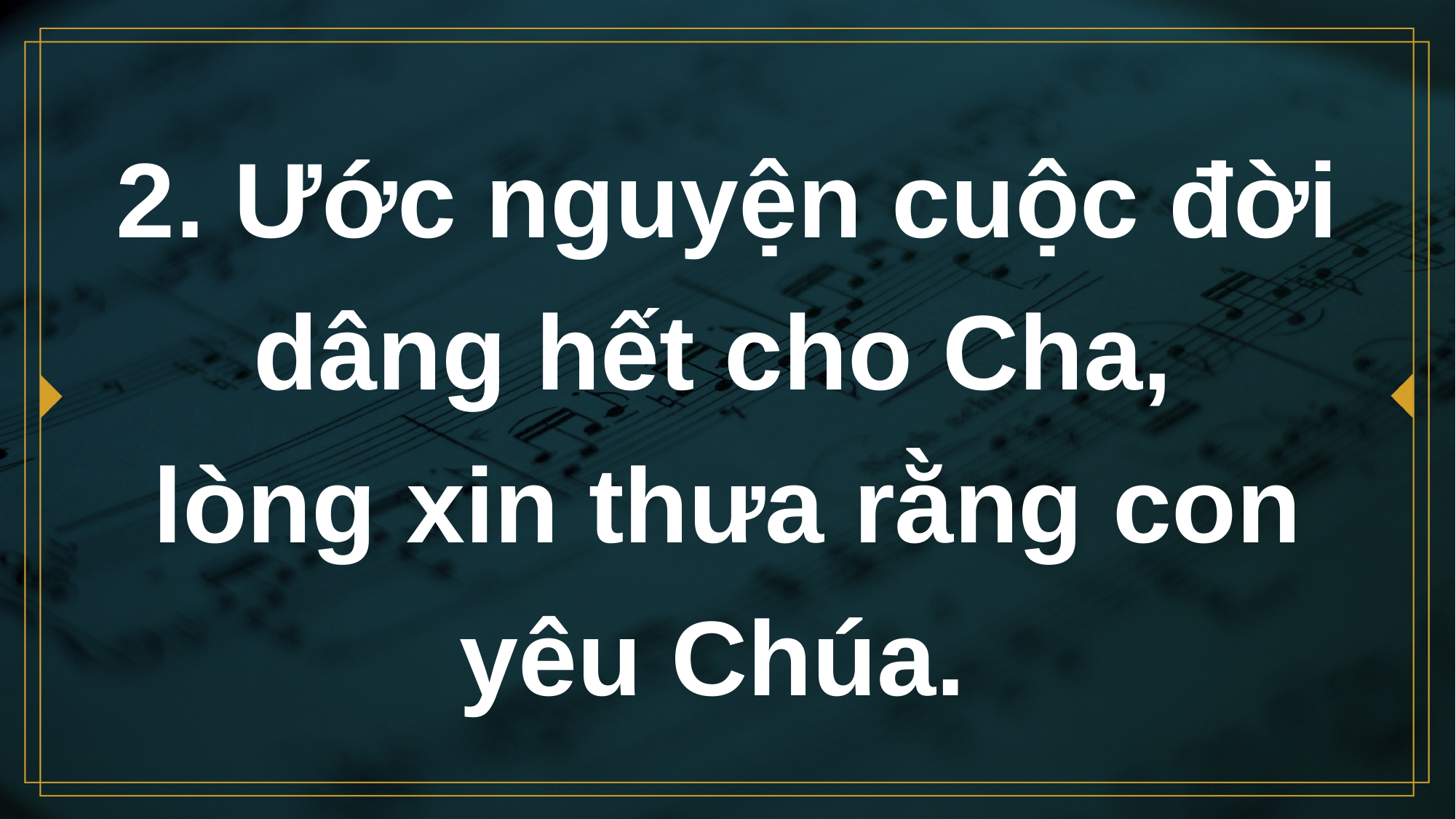

# 2. Ước nguyện cuộc đời dâng hết cho Cha, lòng xin thưa rằng con yêu Chúa.